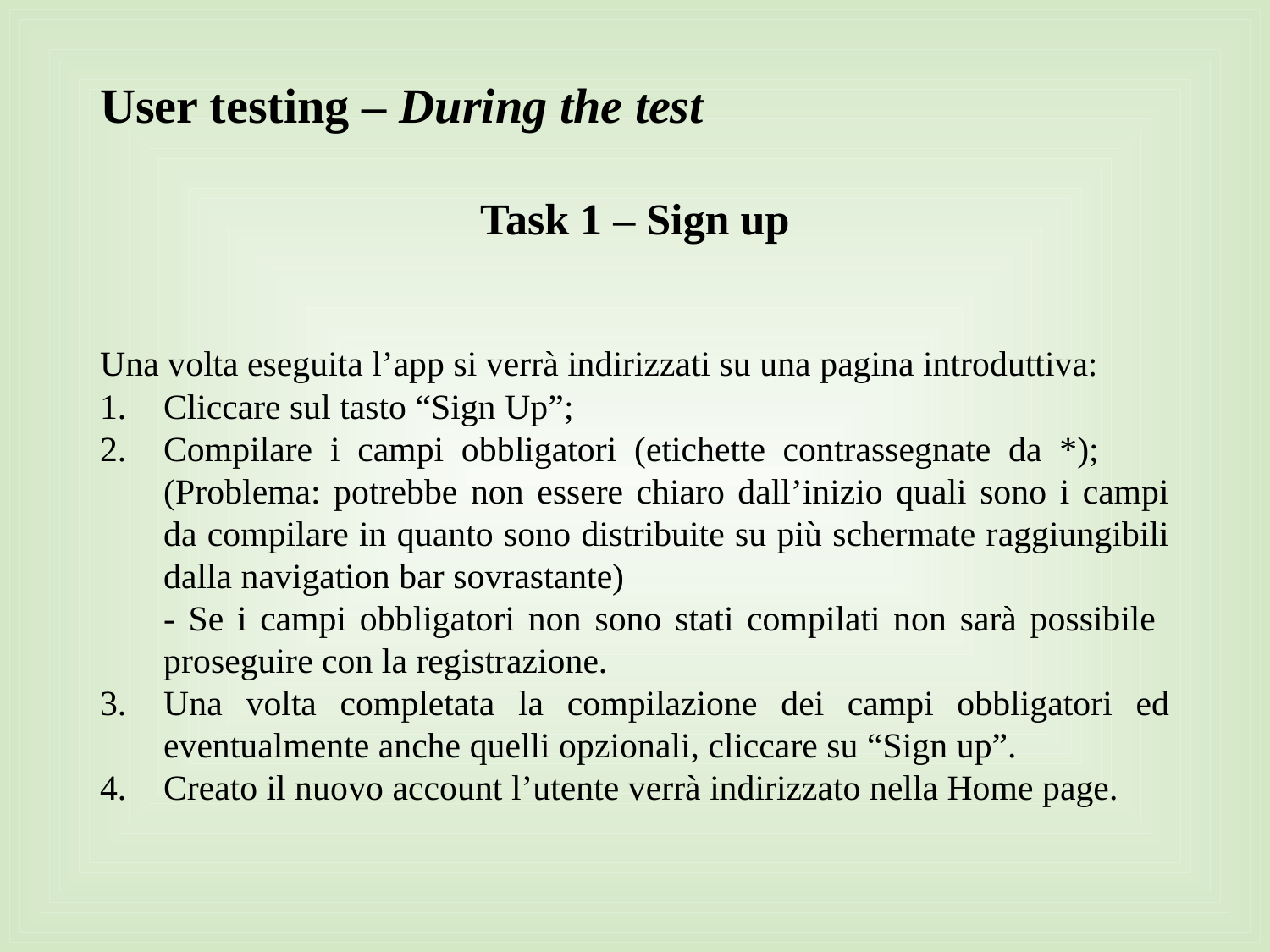

# User testing – During the test
Task 1 – Sign up

Una volta eseguita l’app si verrà indirizzati su una pagina introduttiva:
Cliccare sul tasto “Sign Up”;
Compilare i campi obbligatori (etichette contrassegnate da *);     (Problema: potrebbe non essere chiaro dall’inizio quali sono i campi da compilare in quanto sono distribuite su più schermate raggiungibili dalla navigation bar sovrastante)
	- Se i campi obbligatori non sono stati compilati non sarà possibile  proseguire con la registrazione.
Una volta completata la compilazione dei campi obbligatori ed eventualmente anche quelli opzionali, cliccare su “Sign up”.
Creato il nuovo account l’utente verrà indirizzato nella Home page.